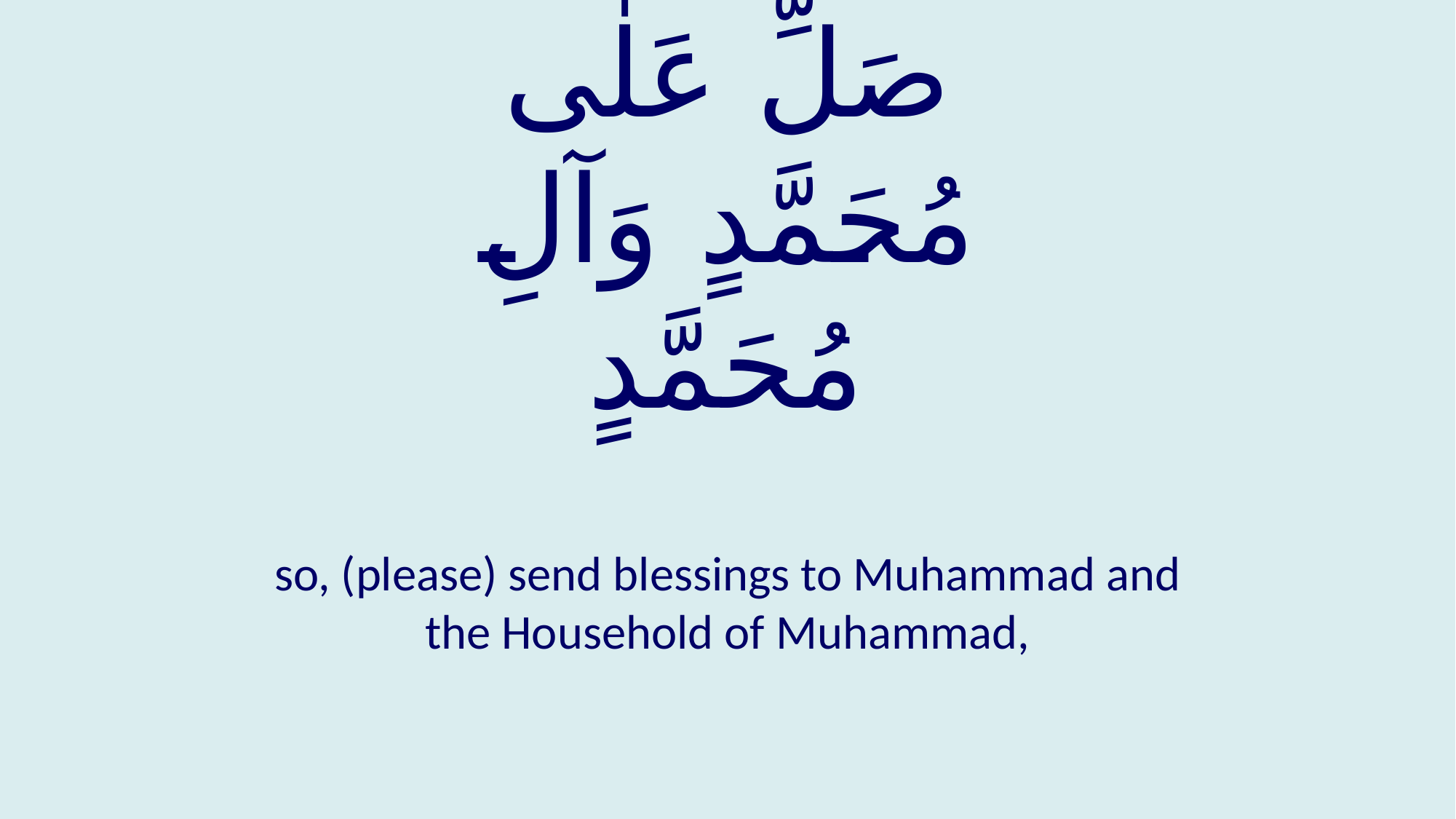

# صَلِّ عَلٰى مُحَمَّدٍ وَآلِ مُحَمَّدٍ
so, (please) send blessings to Muhammad and the Household of Muhammad,